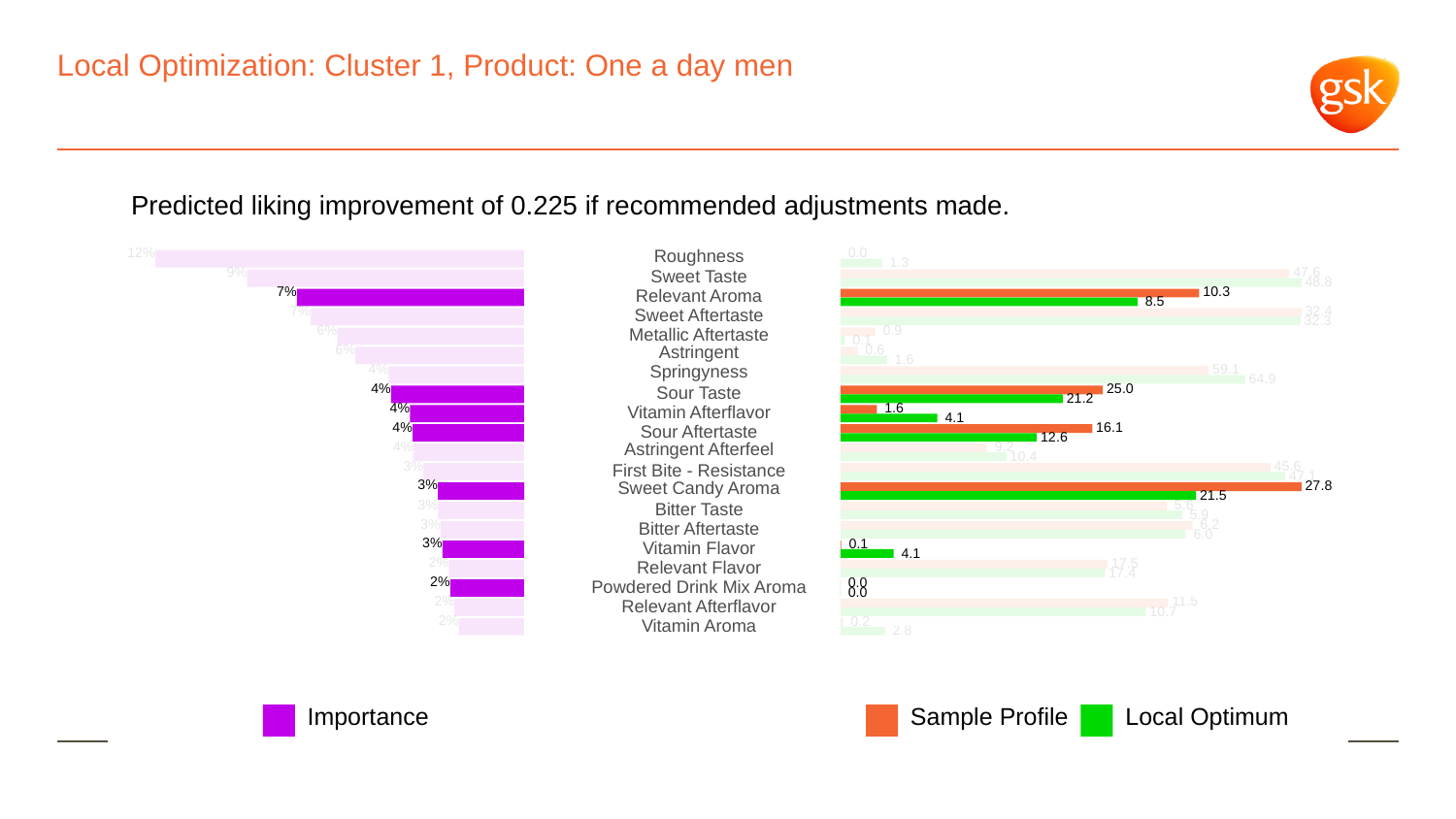

# Local Optimization: Cluster 1, Product: One a day men

Predicted liking improvement of 0.225 if recommended adjustments made.

12%
Roughness
  0.0

  1.3

9%
 47.6

Sweet Taste
 48.8

7%
 10.3

Relevant Aroma
  8.5

7%
 32.4

Sweet Aftertaste
 32.3

6%
  0.9

Metallic Aftertaste
  0.1

6%
Astringent
  0.6

  1.6

4%
Springyness
 59.1

 64.9

4%
 25.0

Sour Taste
 21.2

4%
  1.6

Vitamin Afterflavor
  4.1

4%
 16.1

Sour Aftertaste
 12.6

4%
Astringent Afterfeel
  9.2

 10.4

3%
 45.6

First Bite - Resistance
 47.1

3%
Sweet Candy Aroma
 27.8

 21.5

3%
  5.6

Bitter Taste
  5.9

3%
  6.2

Bitter Aftertaste
  6.0

3%
  0.1

Vitamin Flavor
  4.1

2%
 17.5

Relevant Flavor
 17.4

2%
  0.0

Powdered Drink Mix Aroma
  0.0

2%
 11.5

Relevant Afterflavor
 10.7

2%
  0.2

Vitamin Aroma
  2.8

Local Optimum
Sample Profile
Importance